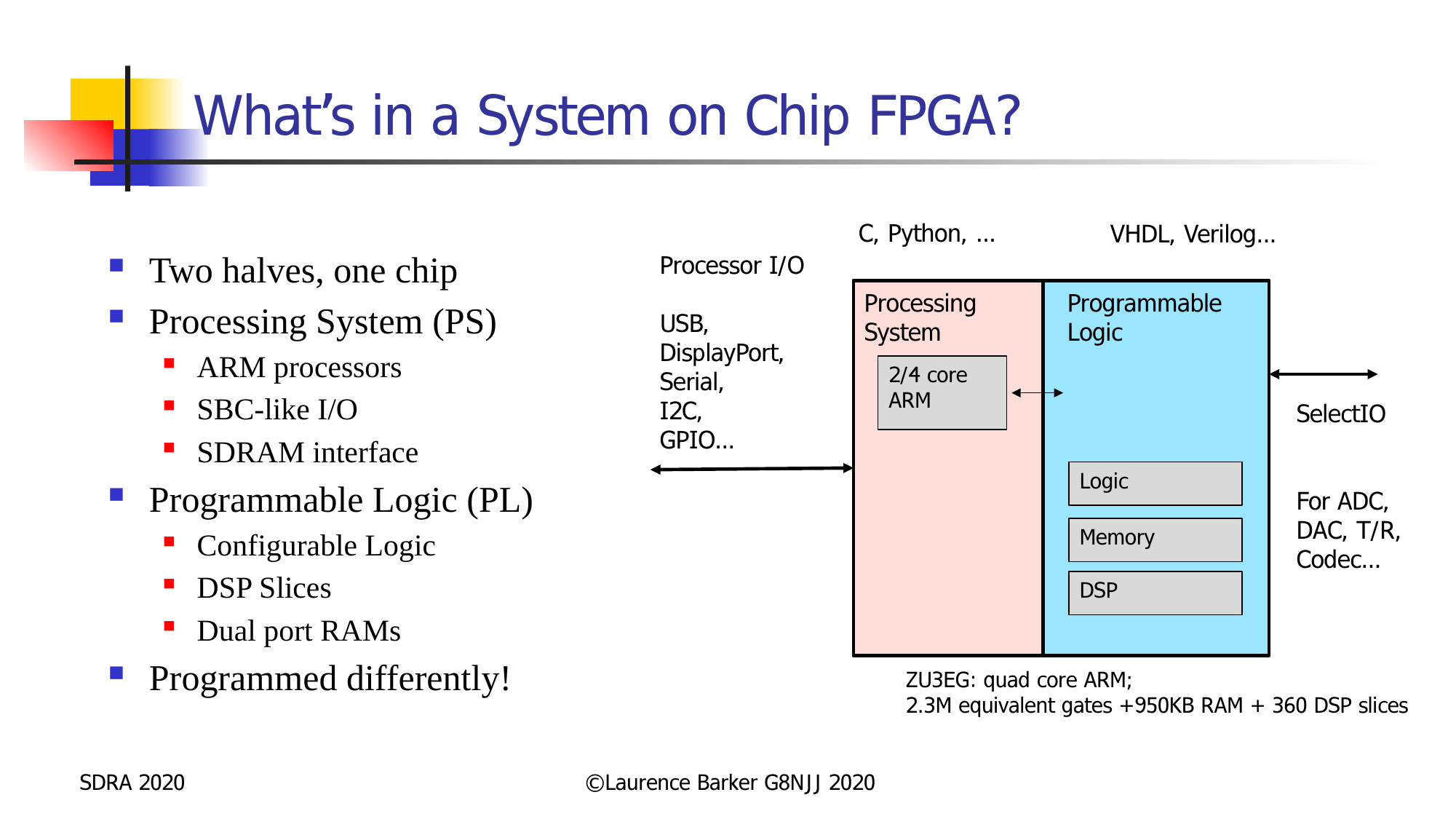

# What’s in a System on Chip FPGA?
C, Python, …
VHDL, Verilog…
Two halves, one chip
Processing System (PS)
ARM processors
SBC-like I/O
SDRAM interface
Programmable Logic (PL)
Configurable Logic
DSP Slices
Dual port RAMs
Programmed differently!
Processor I/O

USB, DisplayPort,
Serial,
I2C,
GPIO…

Processing System
Programmable Logic
2/4 core ARM
SelectIO

For ADC, DAC, T/R, Codec…
Logic
Memory
DSP
ZU3EG: quad core ARM;
2.3M equivalent gates +950KB RAM + 360 DSP slices
SDRA 2020
©Laurence Barker G8NJJ 2020